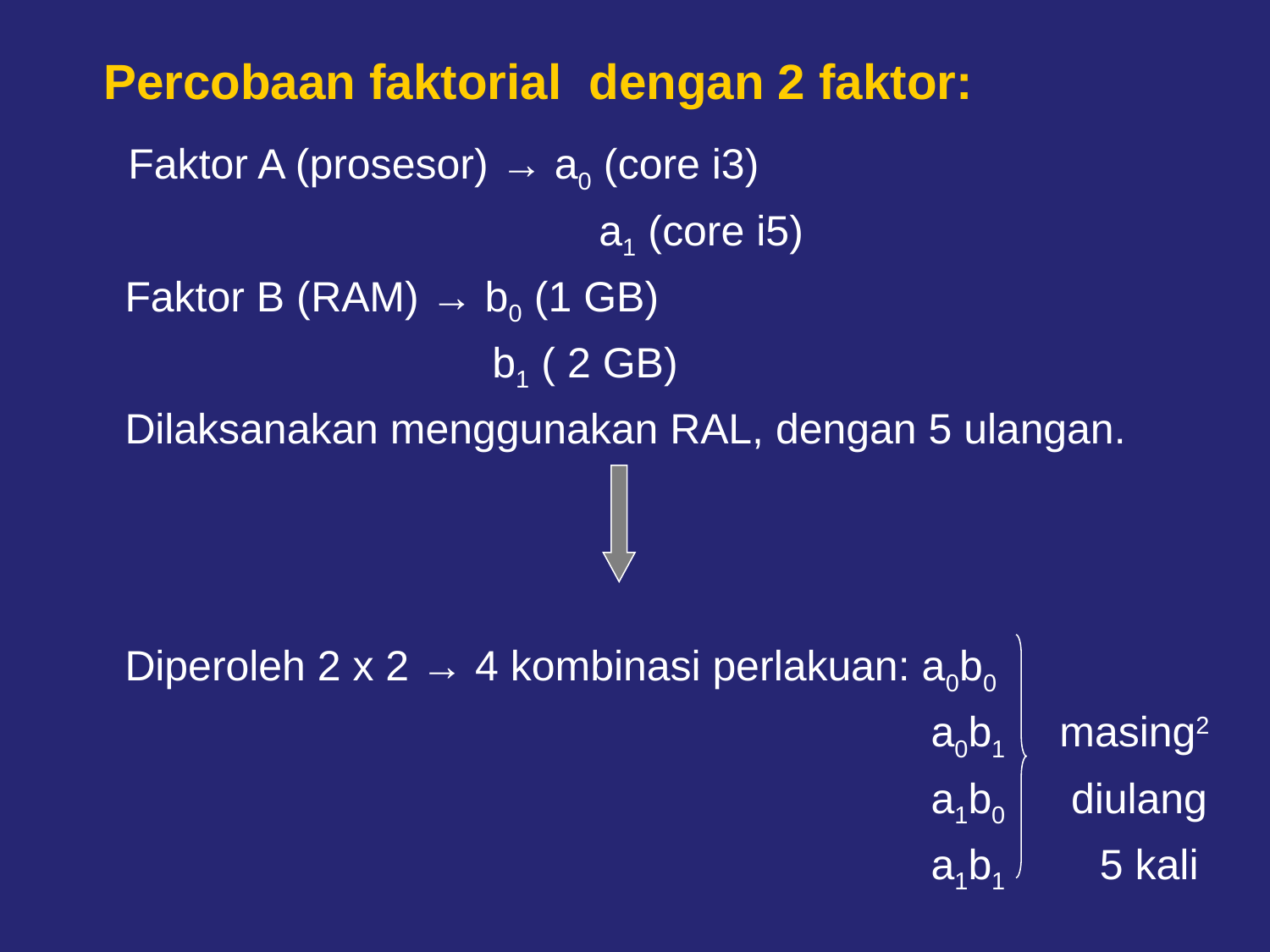

# Percobaan faktorial  dengan 2 faktor:
    Faktor A (prosesor) → a0 (core i3)
                                             a1 (core i5)
     Faktor B (RAM) → b0 (1 GB)
                                    b1 ( 2 GB)
     Dilaksanakan menggunakan RAL, dengan 5 ulangan.

     Diperoleh 2 x 2 → 4 kombinasi perlakuan: a0b0
                                                                         a0b1        masing2
                                                                         a1b0      diulang
                                                                         a1b1        5 kali